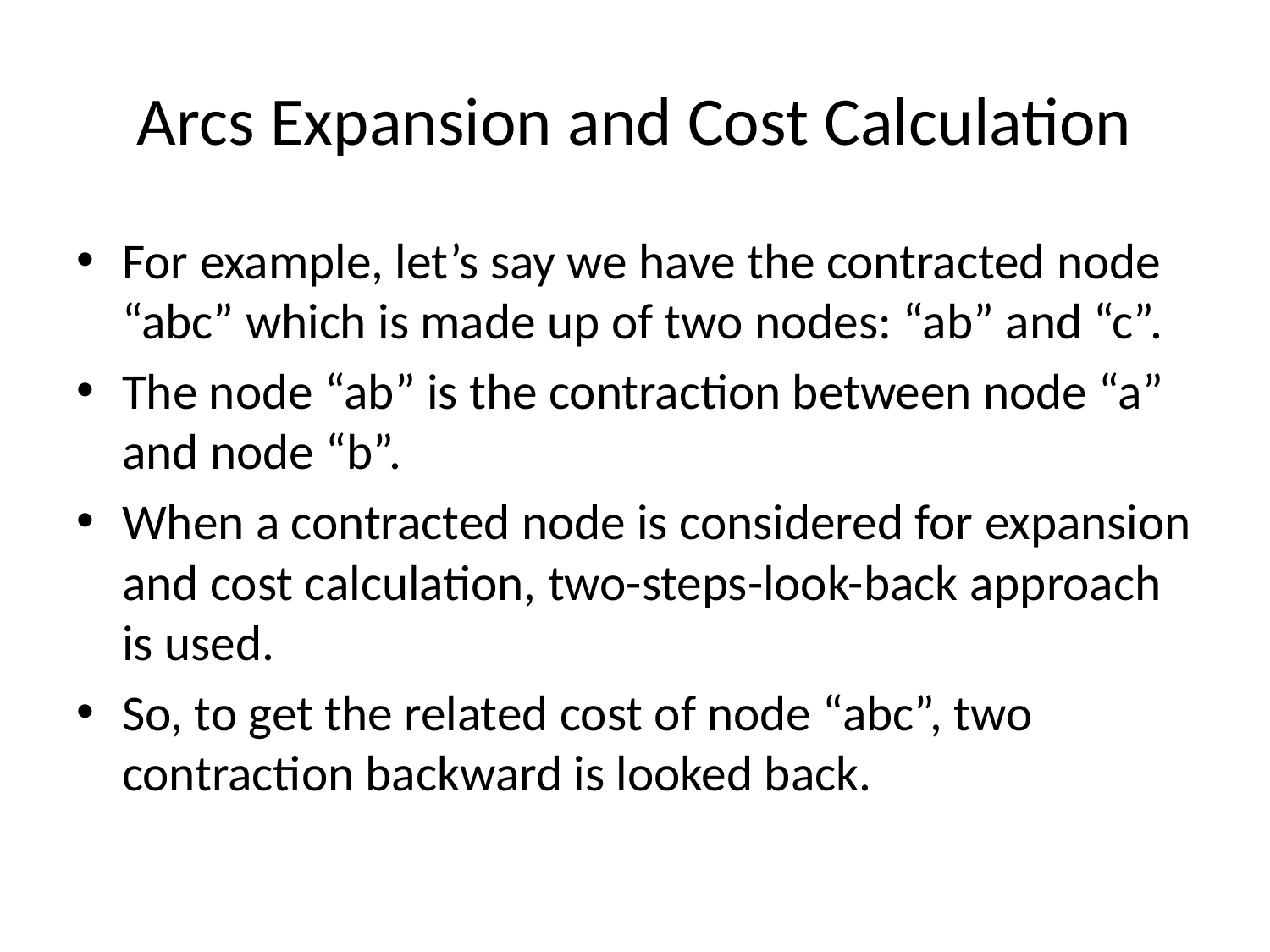

# Arcs Expansion and Cost Calculation
For example, let’s say we have the contracted node “abc” which is made up of two nodes: “ab” and “c”.
The node “ab” is the contraction between node “a” and node “b”.
When a contracted node is considered for expansion and cost calculation, two-steps-look-back approach is used.
So, to get the related cost of node “abc”, two contraction backward is looked back.